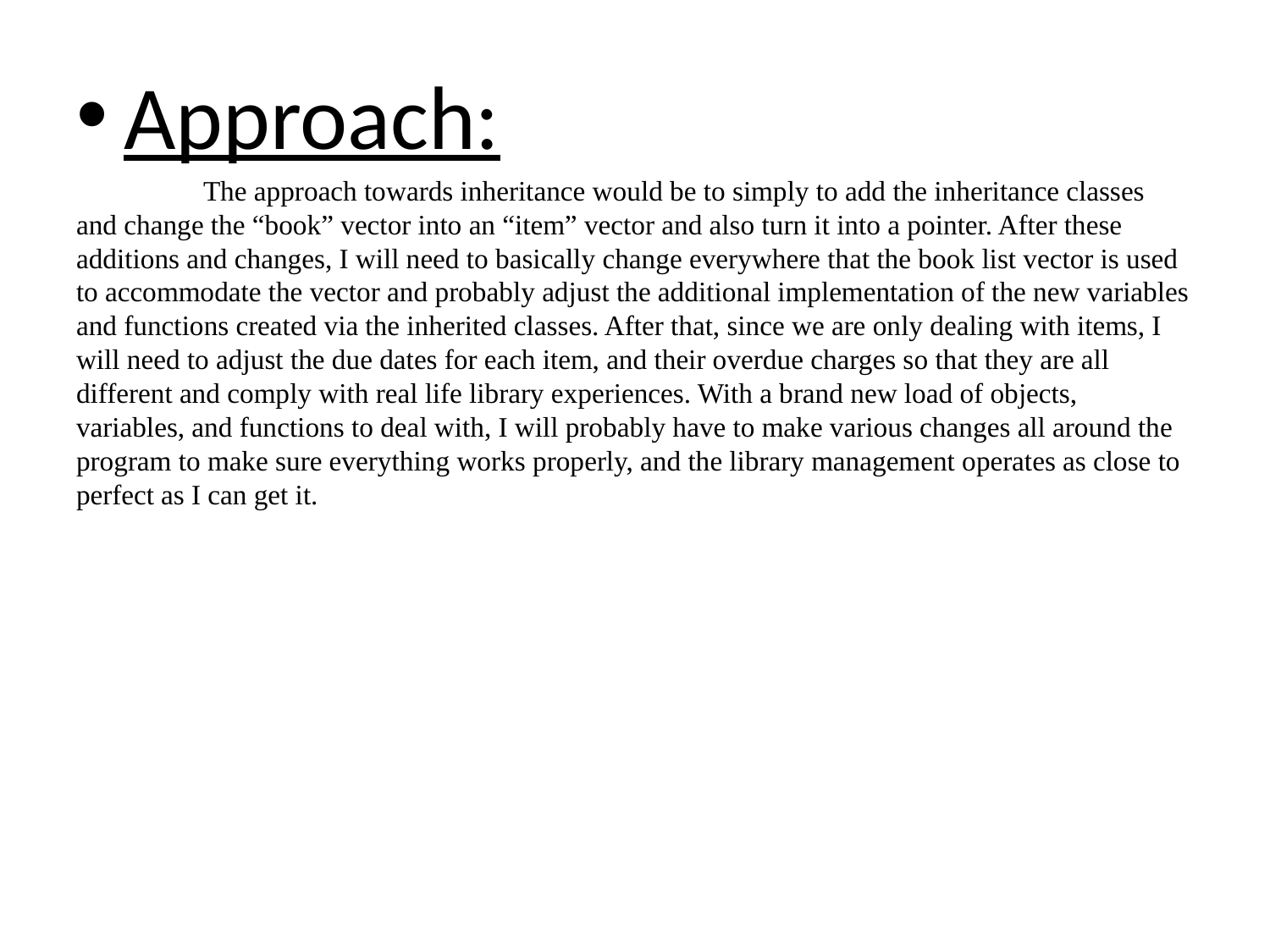

Approach:
	The approach towards inheritance would be to simply to add the inheritance classes and change the “book” vector into an “item” vector and also turn it into a pointer. After these additions and changes, I will need to basically change everywhere that the book list vector is used to accommodate the vector and probably adjust the additional implementation of the new variables and functions created via the inherited classes. After that, since we are only dealing with items, I will need to adjust the due dates for each item, and their overdue charges so that they are all different and comply with real life library experiences. With a brand new load of objects, variables, and functions to deal with, I will probably have to make various changes all around the program to make sure everything works properly, and the library management operates as close to perfect as I can get it.